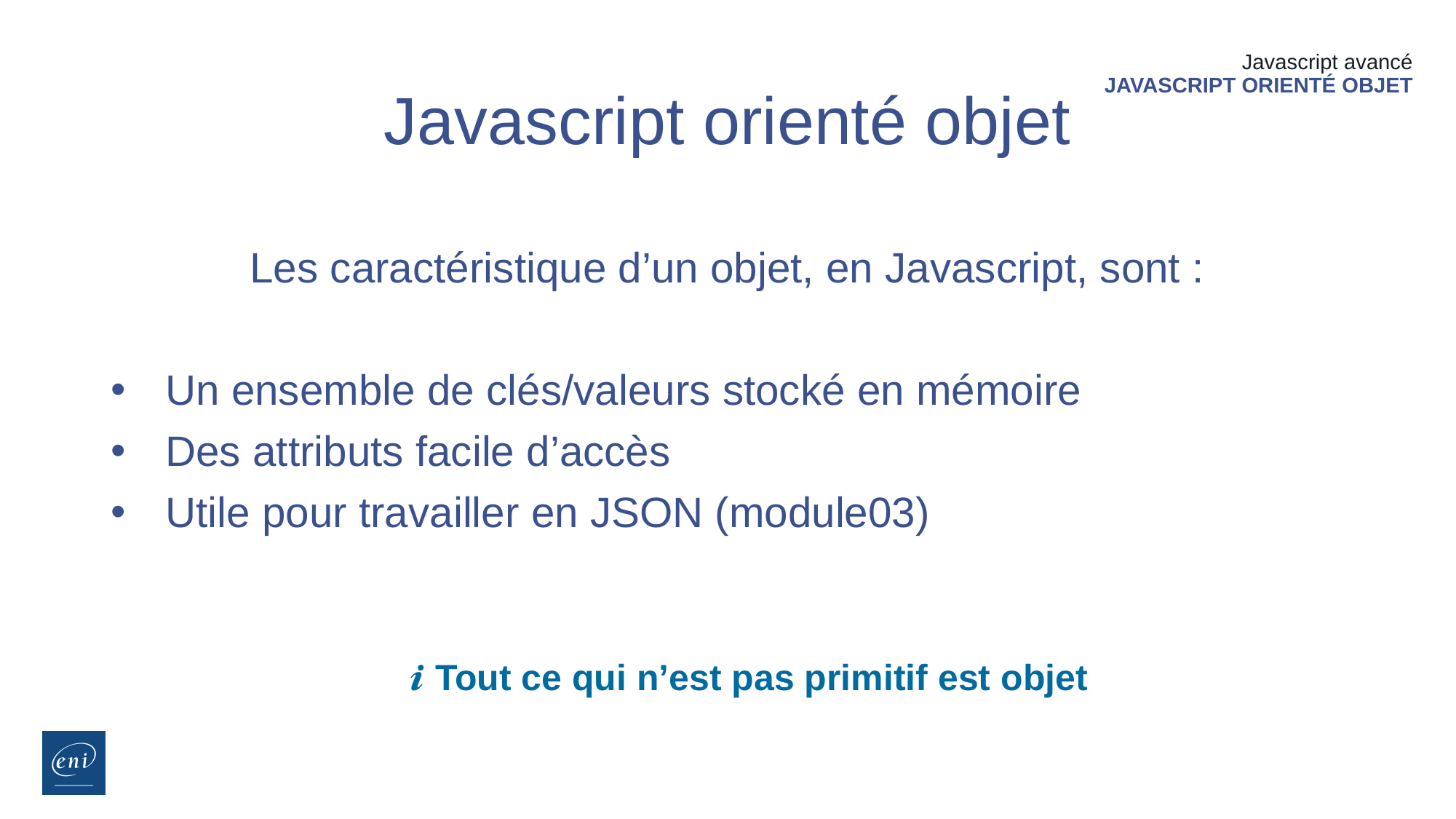

# Javascript orienté objet
Les caractéristique d’un objet, en Javascript, sont :

Un ensemble de clés/valeurs stocké en mémoire
Des attributs facile d’accès
Utile pour travailler en JSON (module03)

ℹ️ Tout ce qui n’est pas primitif est objet